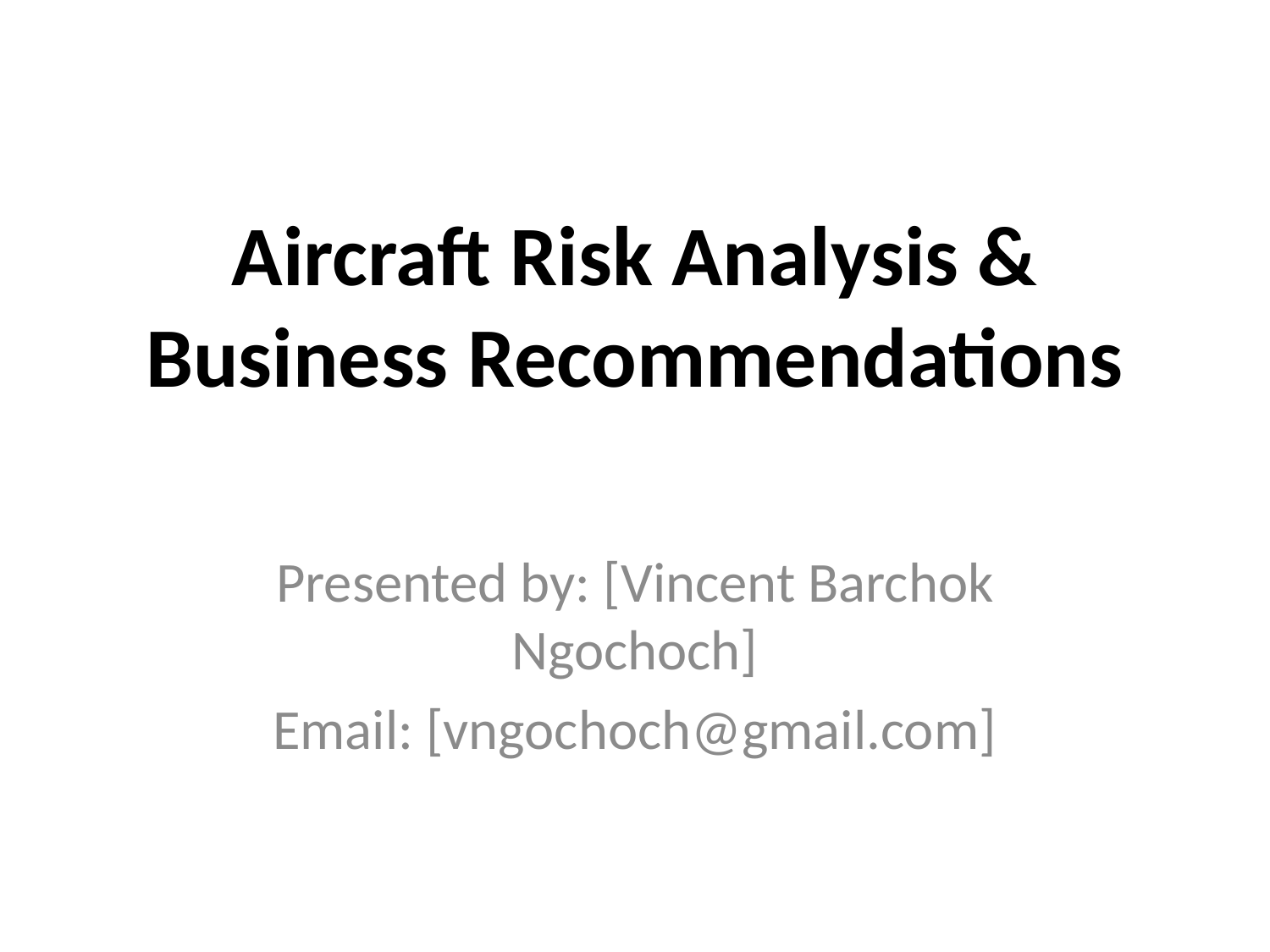

# Aircraft Risk Analysis & Business Recommendations
Presented by: [Vincent Barchok Ngochoch]
Email: [vngochoch@gmail.com]